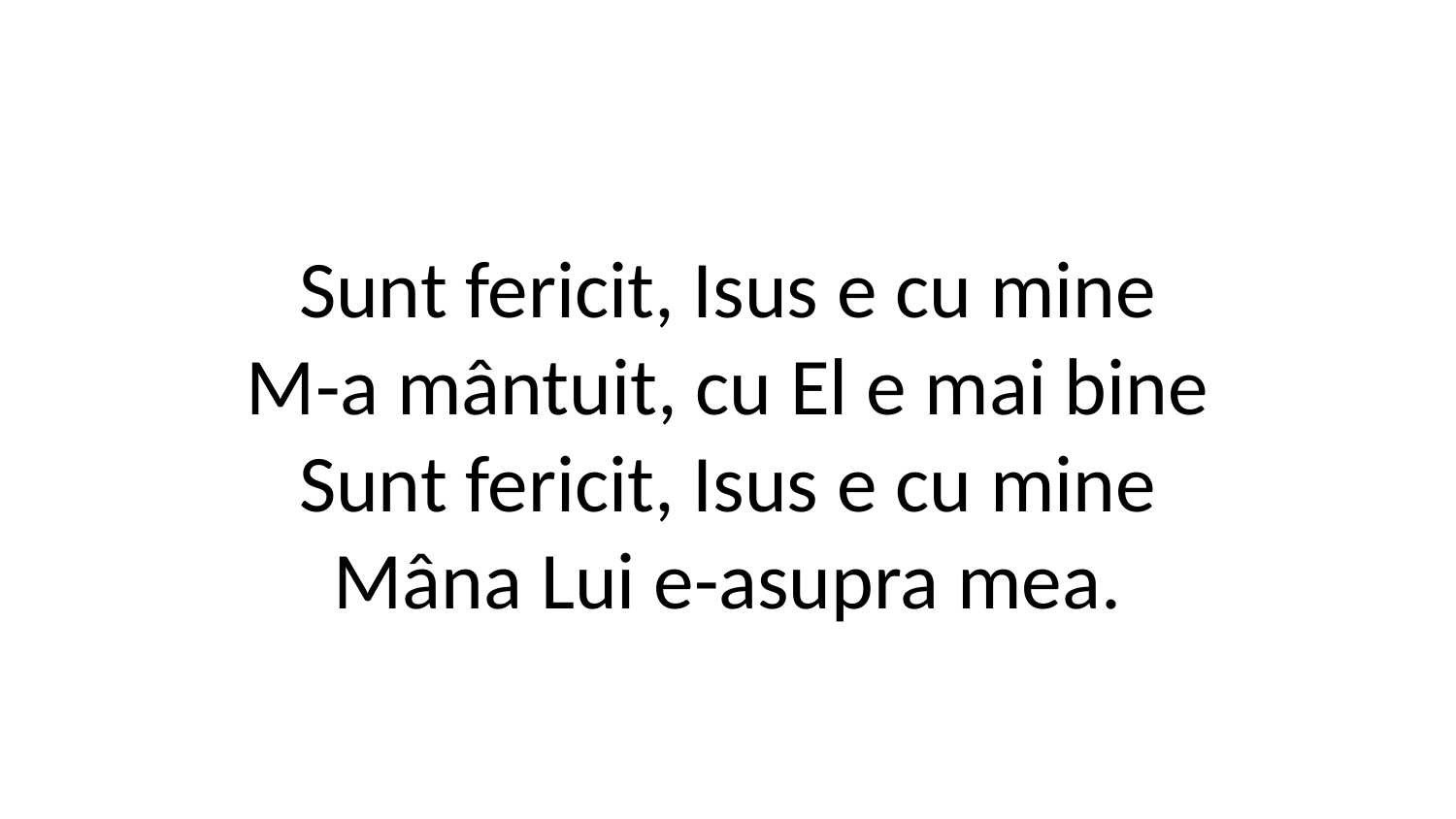

Sunt fericit, Isus e cu mine
M-a mântuit, cu El e mai bine
Sunt fericit, Isus e cu mine
Mâna Lui e-asupra mea.